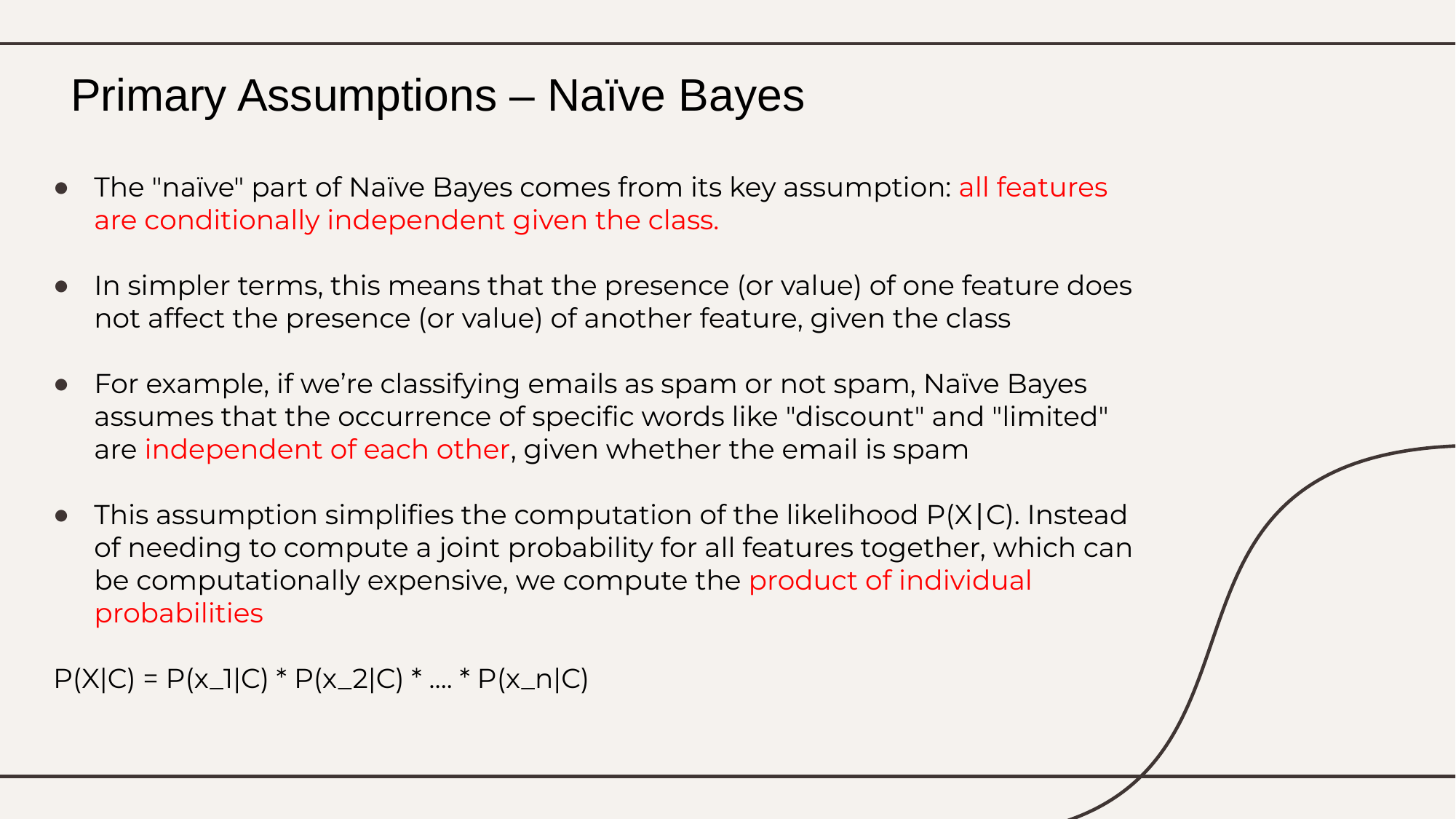

# Primary Assumptions – Naïve Bayes
The "naïve" part of Naïve Bayes comes from its key assumption: all features are conditionally independent given the class.

In simpler terms, this means that the presence (or value) of one feature does not affect the presence (or value) of another feature, given the class

For example, if we’re classifying emails as spam or not spam, Naïve Bayes assumes that the occurrence of specific words like "discount" and "limited" are independent of each other, given whether the email is spam

This assumption simplifies the computation of the likelihood P(X∣C). Instead of needing to compute a joint probability for all features together, which can be computationally expensive, we compute the product of individual probabilities

P(X|C) = P(x_1|C) * P(x_2|C) * …. * P(x_n|C)